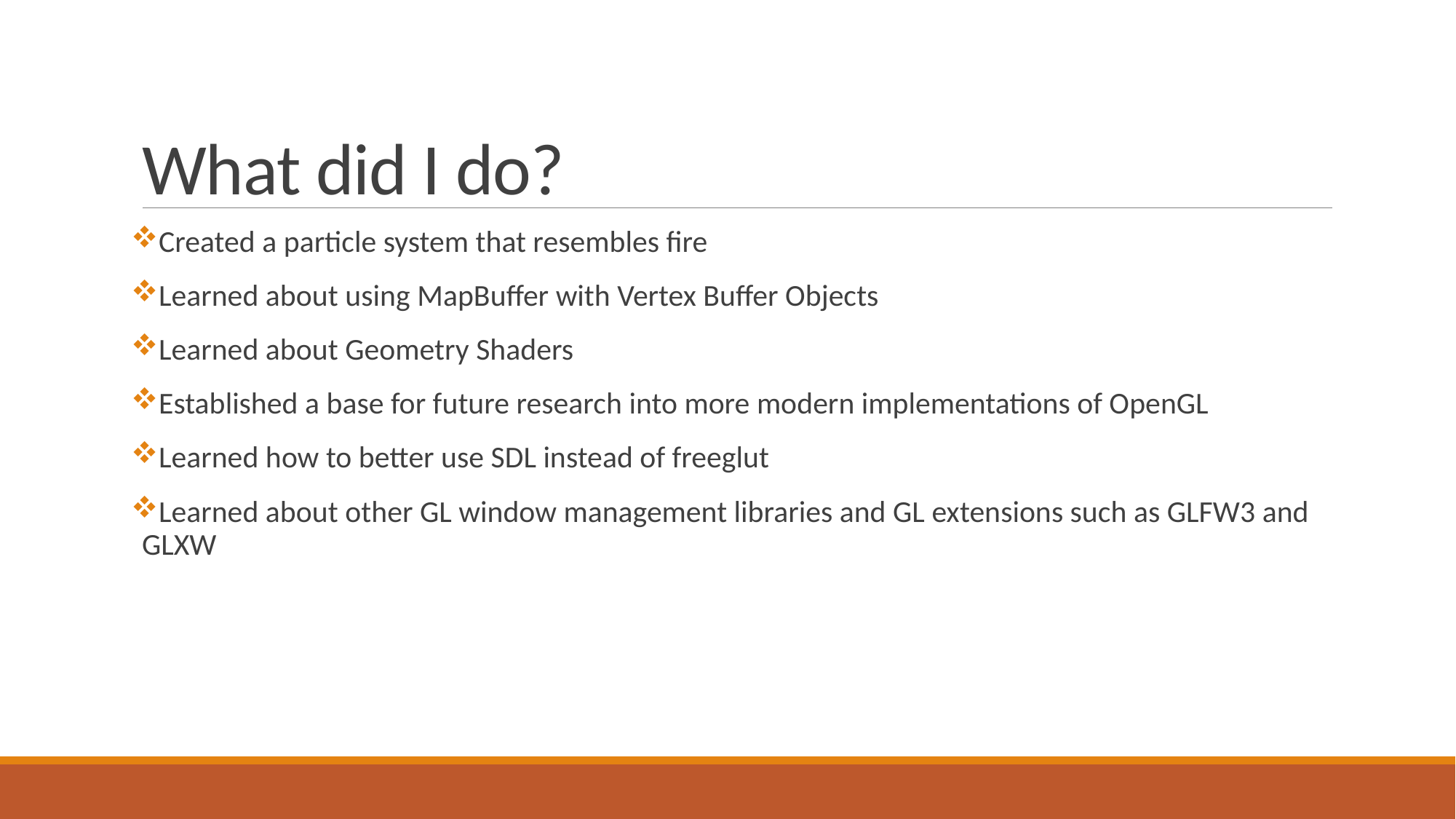

# What did I do?
Created a particle system that resembles fire
Learned about using MapBuffer with Vertex Buffer Objects
Learned about Geometry Shaders
Established a base for future research into more modern implementations of OpenGL
Learned how to better use SDL instead of freeglut
Learned about other GL window management libraries and GL extensions such as GLFW3 and GLXW